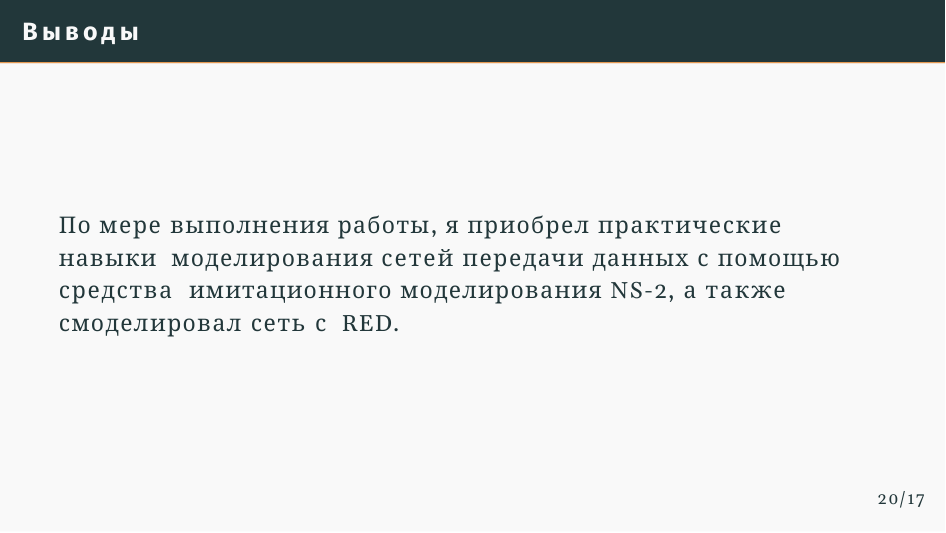

# Выводы

По мере выполнения работы, я приобрел практические навыки  моделирования сетей передачи данных с помощью средства  имитационного моделирования NS-2, а также смоделировал сеть с  RED.
20/17